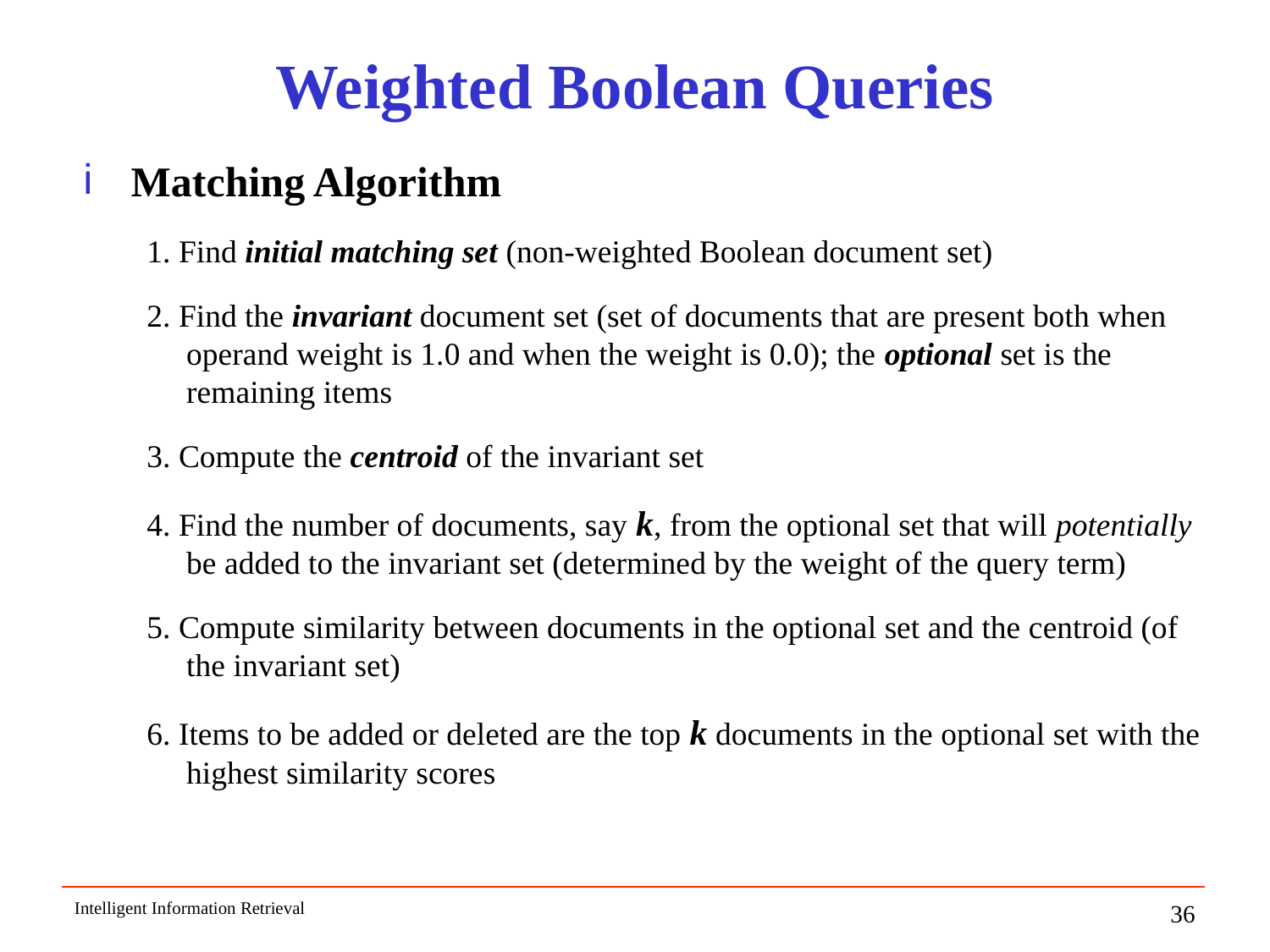

# Weighted Boolean Queries
Matching Algorithm

1. Find initial matching set (non-weighted Boolean document set)

2. Find the invariant document set (set of documents that are present both when operand weight is 1.0 and when the weight is 0.0); the optional set is the remaining items

3. Compute the centroid of the invariant set

4. Find the number of documents, say k, from the optional set that will potentially be added to the invariant set (determined by the weight of the query term)

5. Compute similarity between documents in the optional set and the centroid (of the invariant set)

6. Items to be added or deleted are the top k documents in the optional set with the highest similarity scores
Intelligent Information Retrieval
36